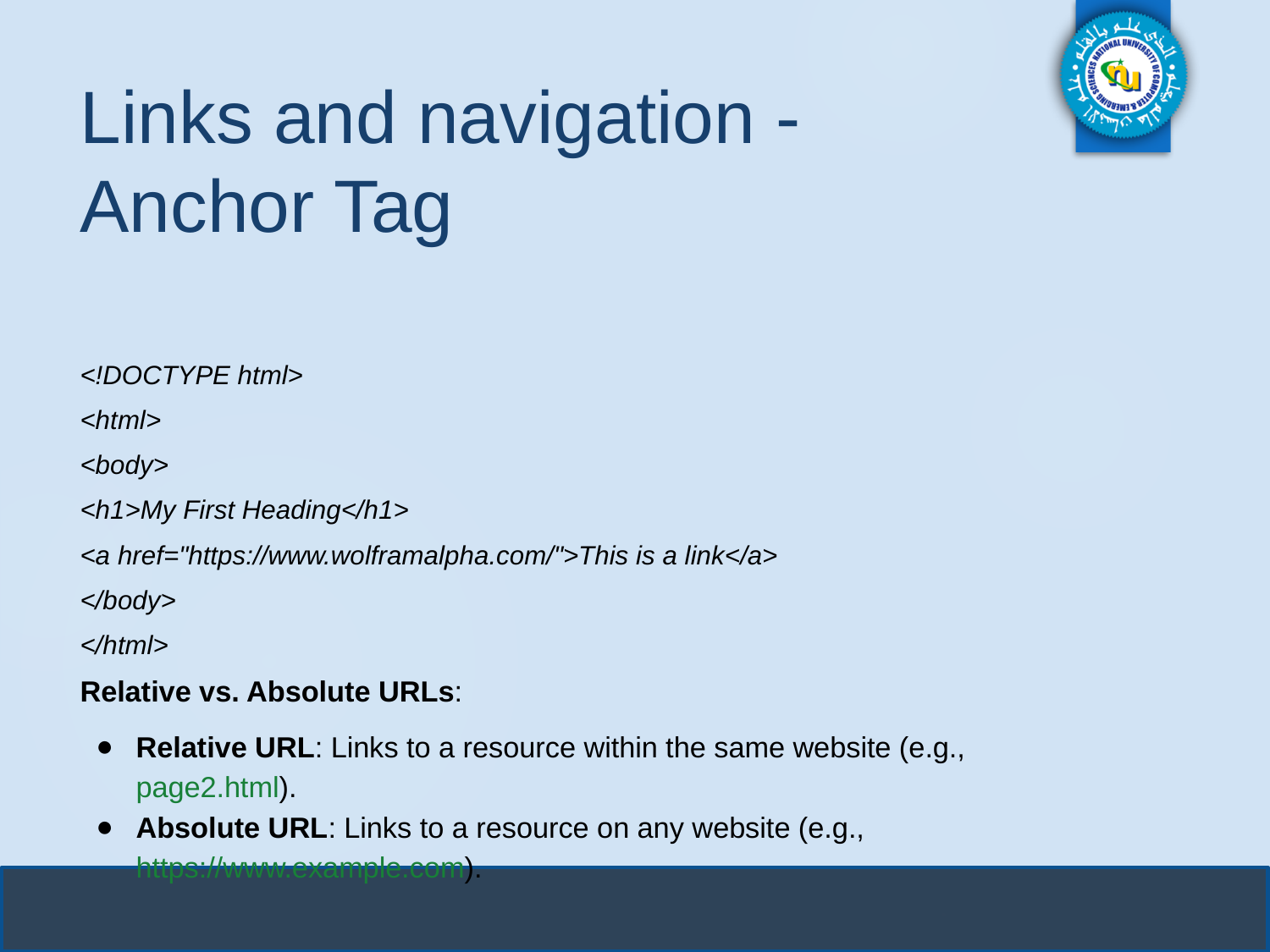

# Links and navigation - Anchor Tag

<!DOCTYPE html>
<html>
<body>
<h1>My First Heading</h1>
<a href="https://www.wolframalpha.com/">This is a link</a>
</body>
</html>
Relative vs. Absolute URLs:
Relative URL: Links to a resource within the same website (e.g., page2.html).
Absolute URL: Links to a resource on any website (e.g., https://www.example.com).